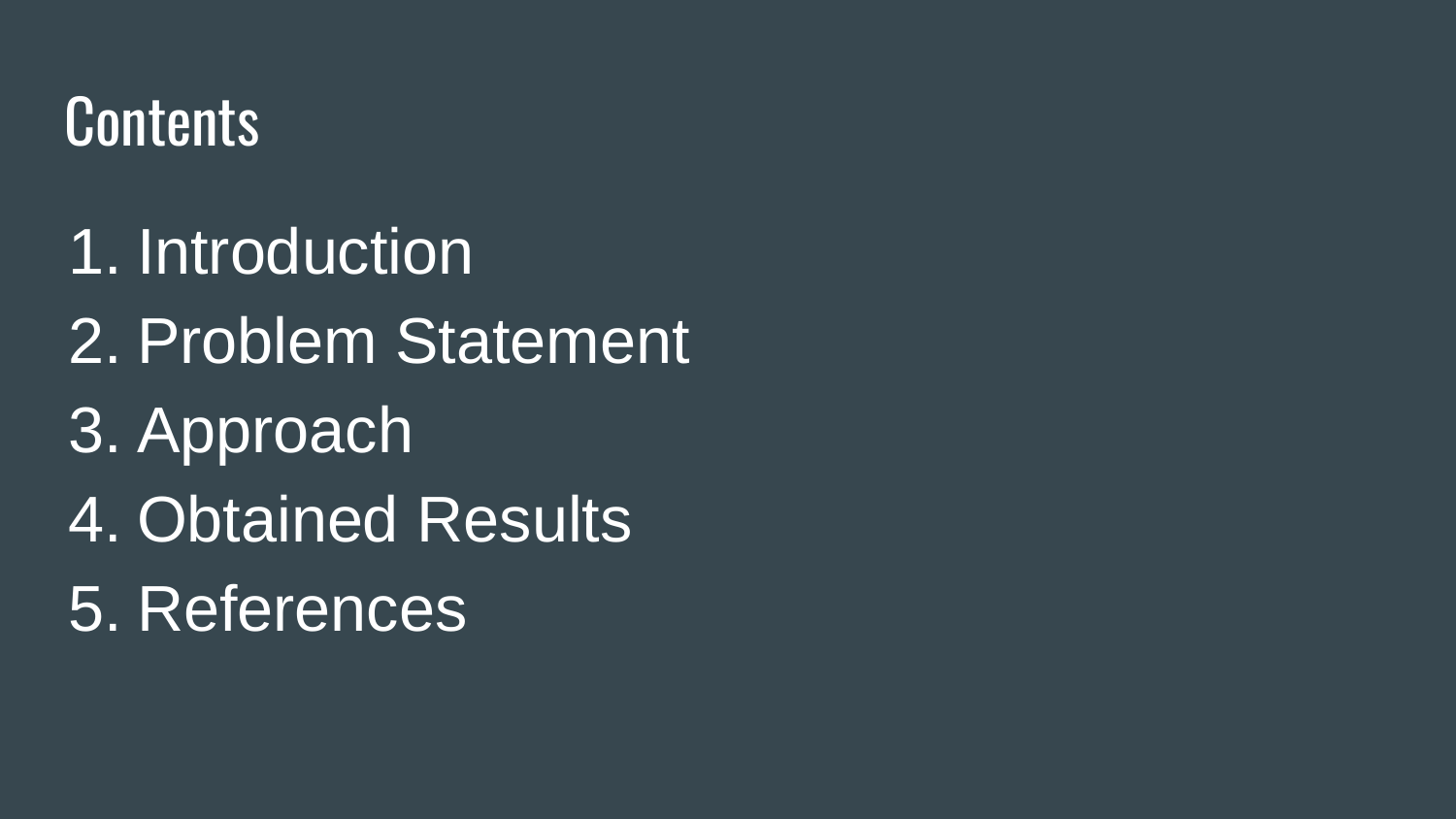

# Contents
Introduction
Problem Statement
Approach
Obtained Results
References